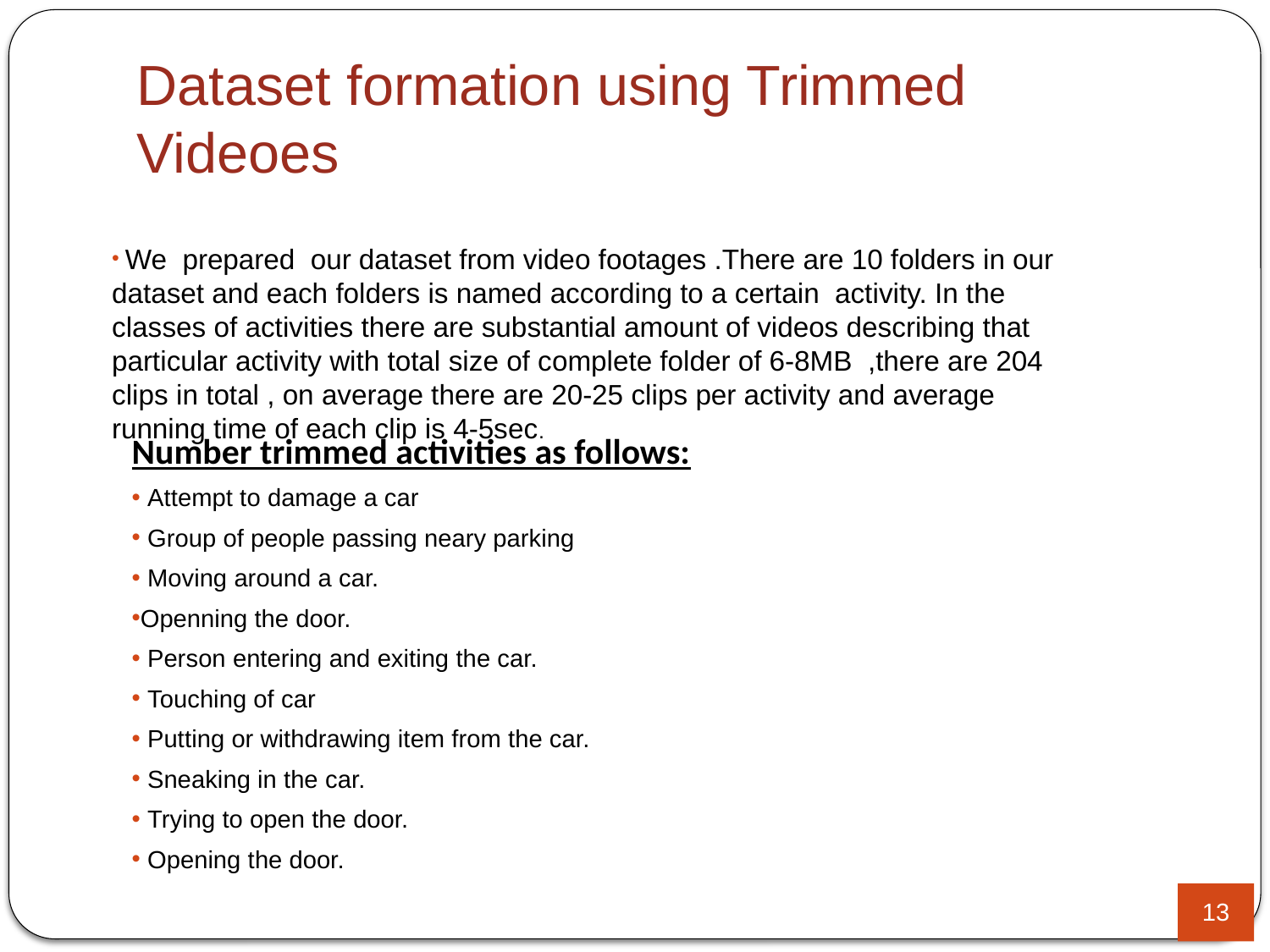

# Dataset formation using Trimmed Videoes

 We  prepared  our dataset from video footages .There are 10 folders in our dataset and each folders is named according to a certain  activity. In the classes of activities there are substantial amount of videos describing that particular activity with total size of complete folder of 6-8MB  ,there are 204 clips in total , on average there are 20-25 clips per activity and average running time of each clip is 4-5sec.
Number trimmed activities as follows:
 Attempt to damage a car
 Group of people passing neary parking
 Moving around a car.
Openning the door.
 Person entering and exiting the car.
 Touching of car
 Putting or withdrawing item from the car.
 Sneaking in the car.
 Trying to open the door.
 Opening the door.

13